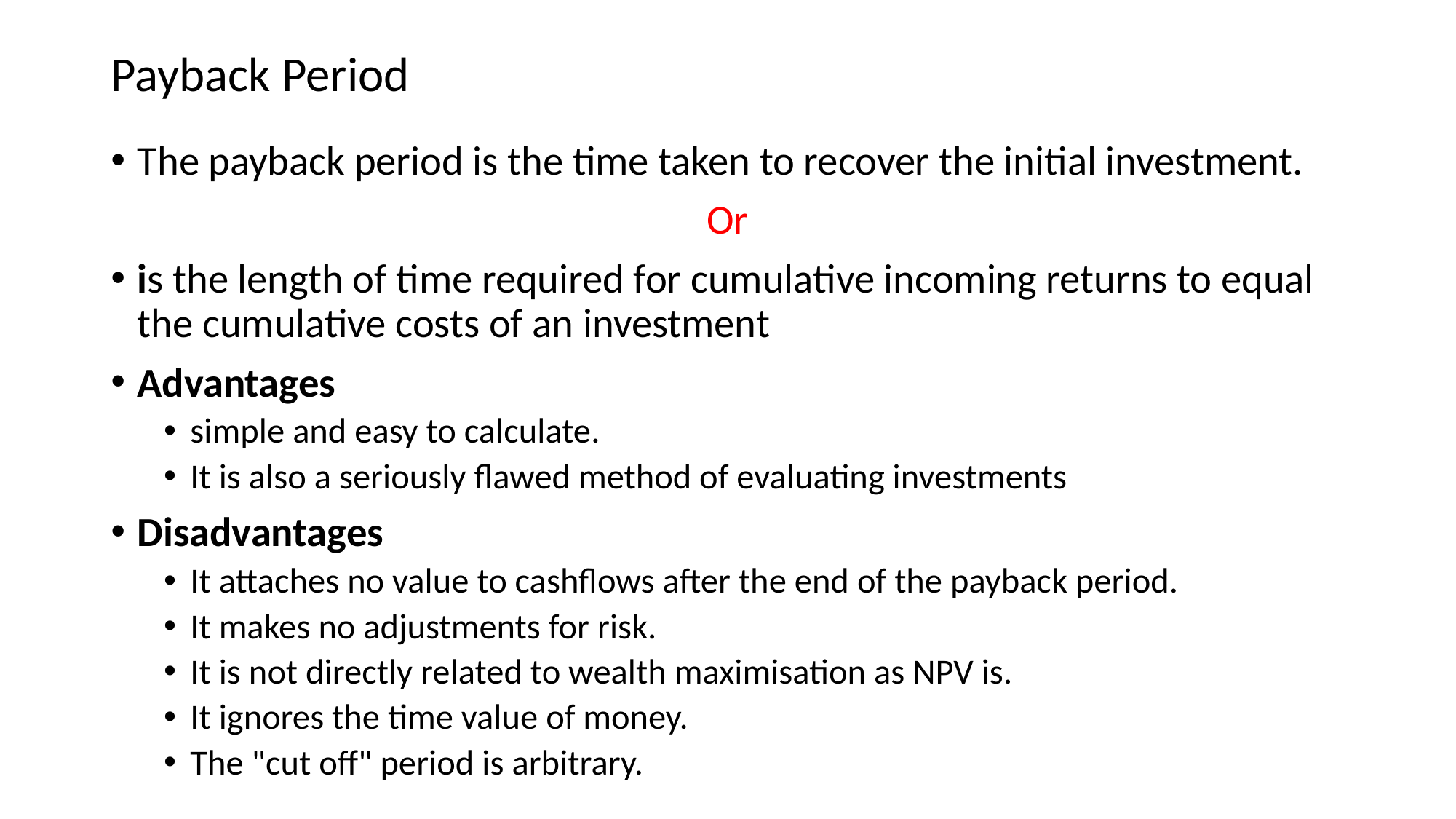

# Payback Period
The payback period is the time taken to recover the initial investment.
Or
is the length of time required for cumulative incoming returns to equal the cumulative costs of an investment
Advantages
simple and easy to calculate.
It is also a seriously flawed method of evaluating investments
Disadvantages
It attaches no value to cashflows after the end of the payback period.
It makes no adjustments for risk.
It is not directly related to wealth maximisation as NPV is.
It ignores the time value of money.
The "cut off" period is arbitrary.